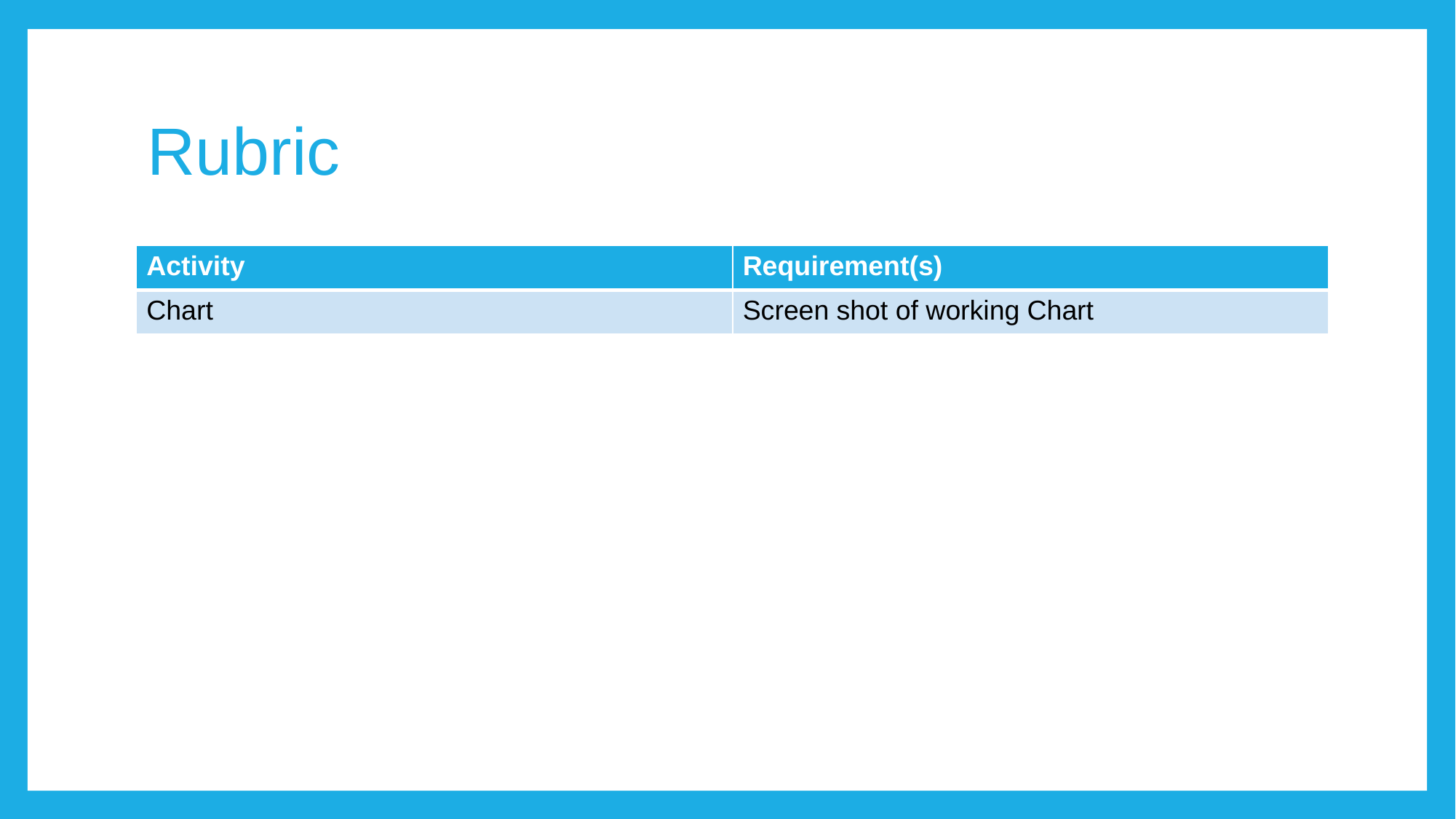

# Rubric
| Activity | Requirement(s) |
| --- | --- |
| Chart | Screen shot of working Chart |